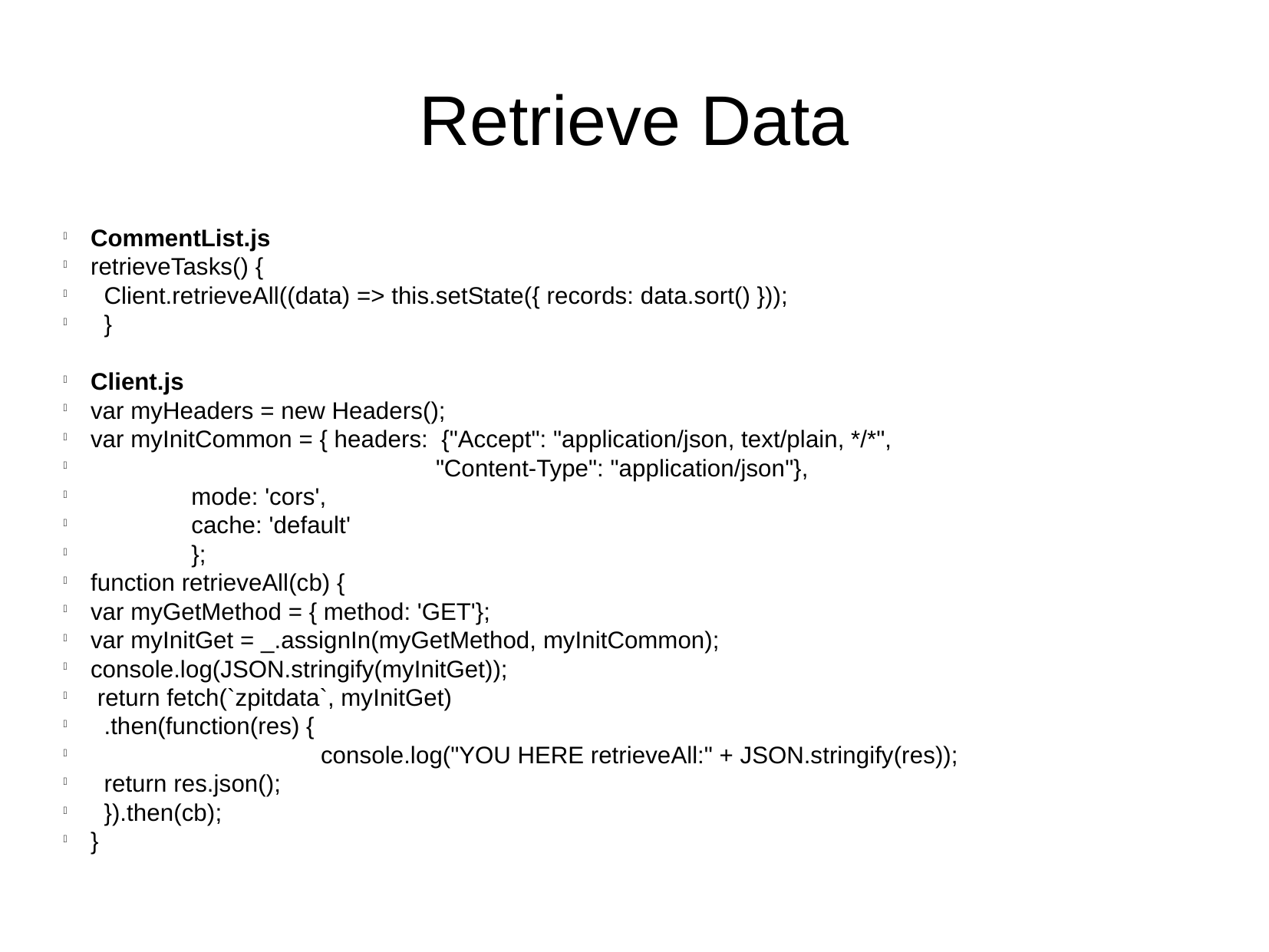

Retrieve Data
CommentList.js
retrieveTasks() {
  Client.retrieveAll((data) => this.setState({ records: data.sort() }));
  }

Client.js
var myHeaders = new Headers();
var myInitCommon = { headers:  {"Accept": "application/json, text/plain, */*",
   			"Content-Type": "application/json"},
               mode: 'cors',
               cache: 'default'
               };
function retrieveAll(cb) {
var myGetMethod = { method: 'GET'};
var myInitGet = _.assignIn(myGetMethod, myInitCommon);
console.log(JSON.stringify(myInitGet));
 return fetch(`zpitdata`, myInitGet)
  .then(function(res) {
  		console.log("YOU HERE retrieveAll:" + JSON.stringify(res));
  return res.json();
  }).then(cb);
}